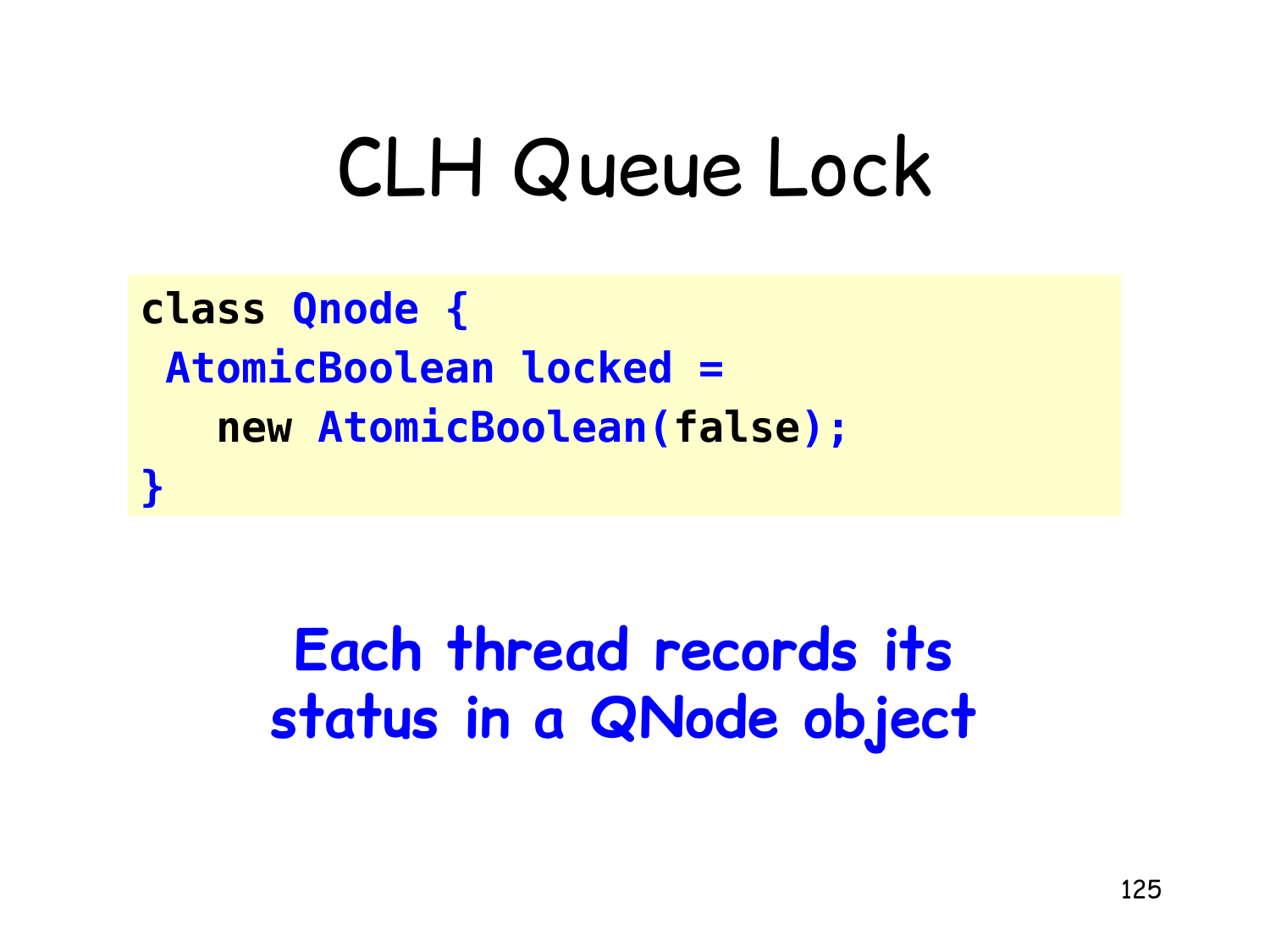

# CLH Queue Lock
class Qnode {
 AtomicBoolean locked =
   new AtomicBoolean(false);
}
Each thread records its status in a QNode object
125